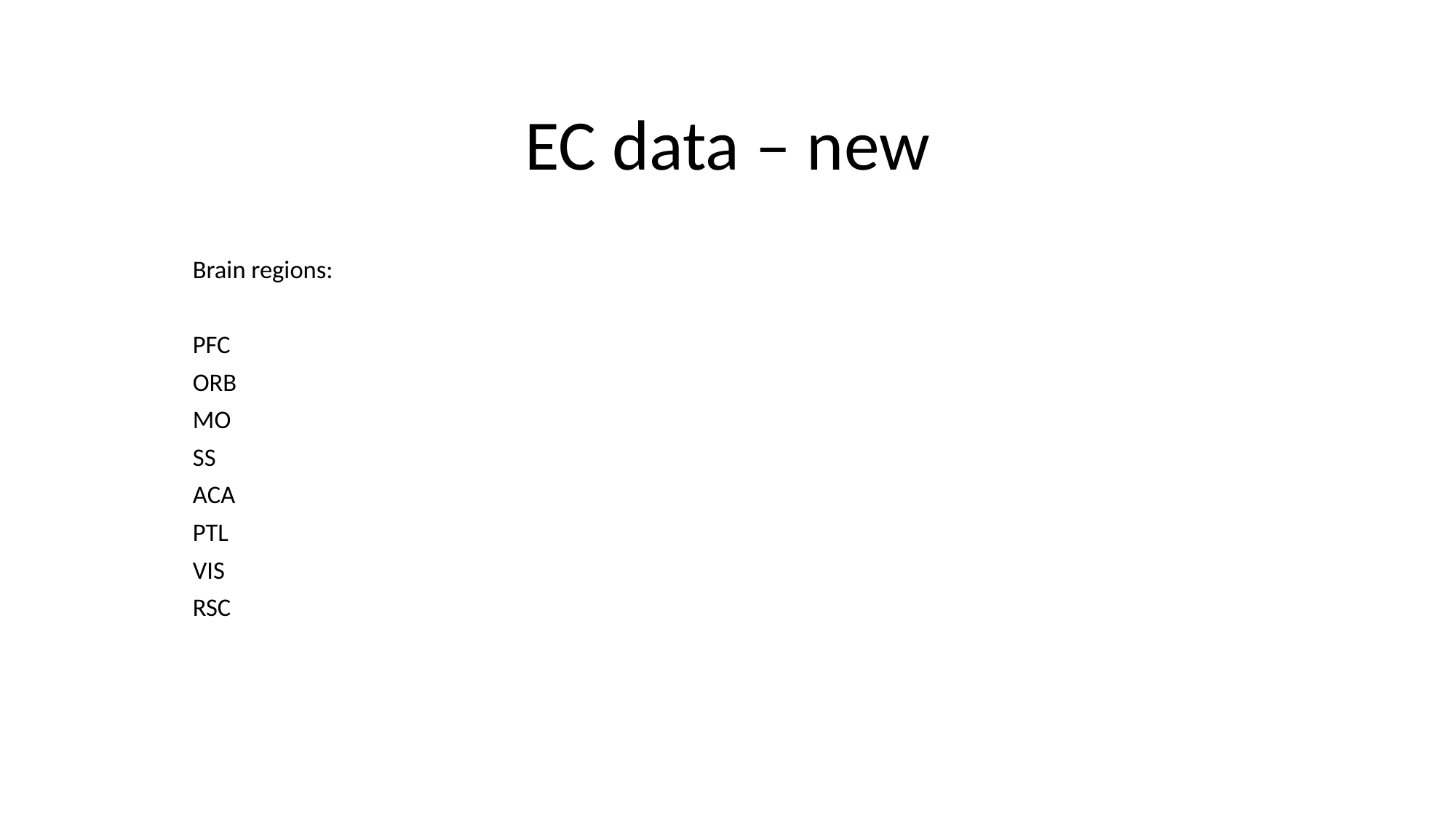

EC data – new
Brain regions:

PFC
ORB
MO
SS
ACA
PTL
VIS
RSC